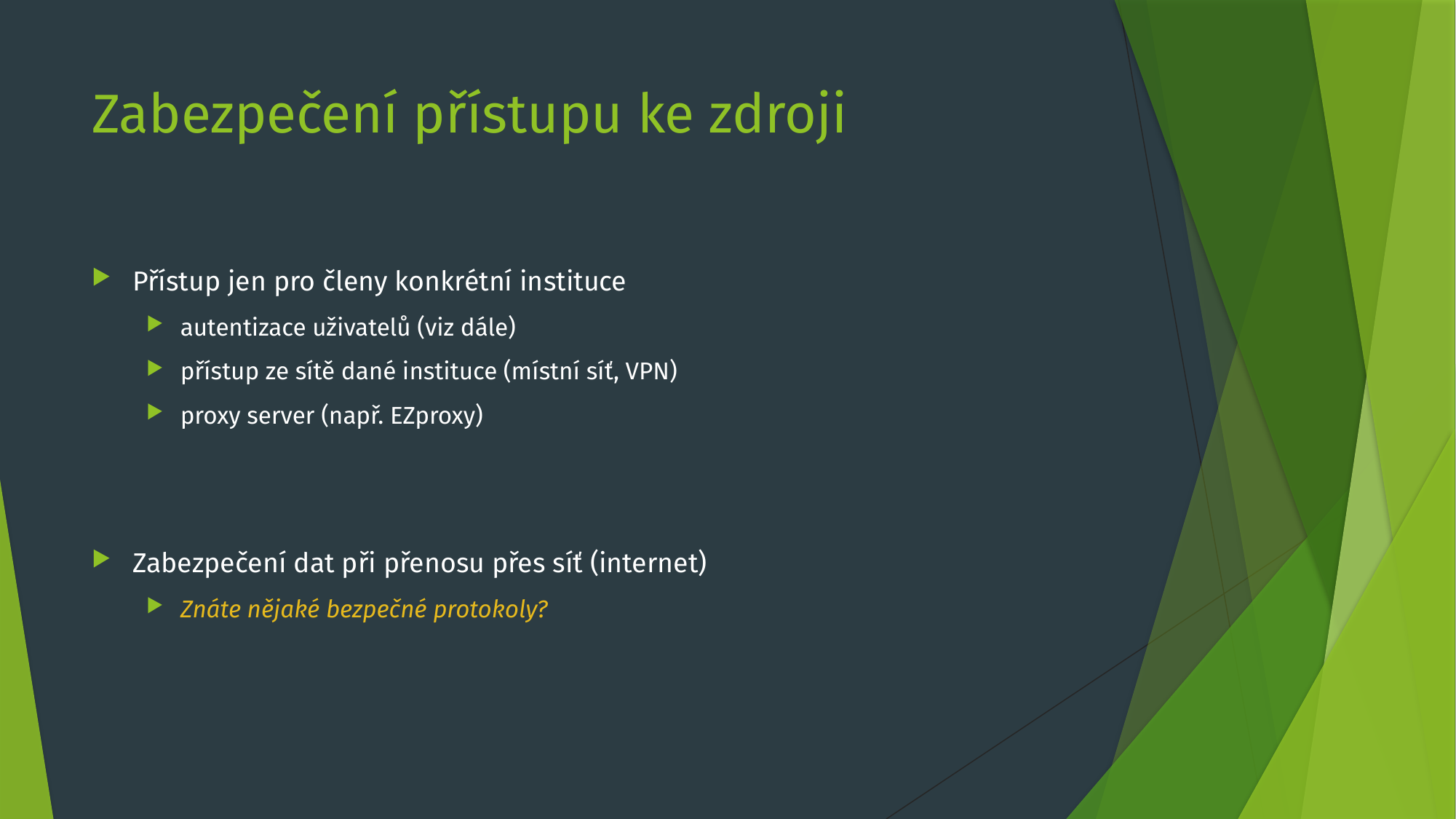

# Zabezpečení přístupu ke zdroji
Přístup jen pro členy konkrétní instituce
autentizace uživatelů (viz dále)
přístup ze sítě dané instituce (místní síť, VPN)
proxy server (např. EZproxy)

Zabezpečení dat při přenosu přes síť (internet)
Znáte nějaké bezpečné protokoly?